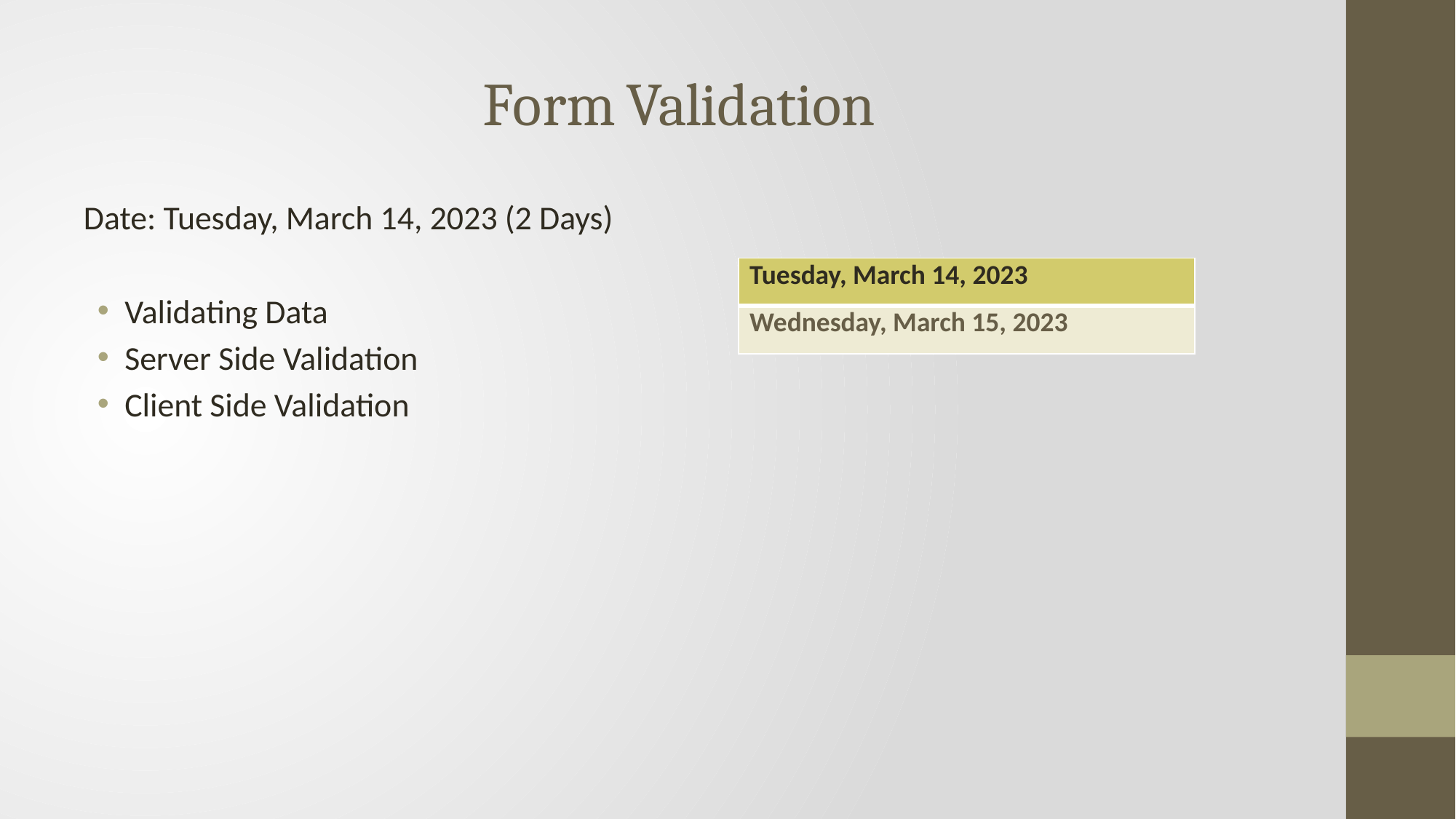

# Form Validation
Date: Tuesday, March 14, 2023 (2 Days)

Validating Data
Server Side Validation
Client Side Validation
| Tuesday, March 14, 2023 |
| --- |
| Wednesday, March 15, 2023 |